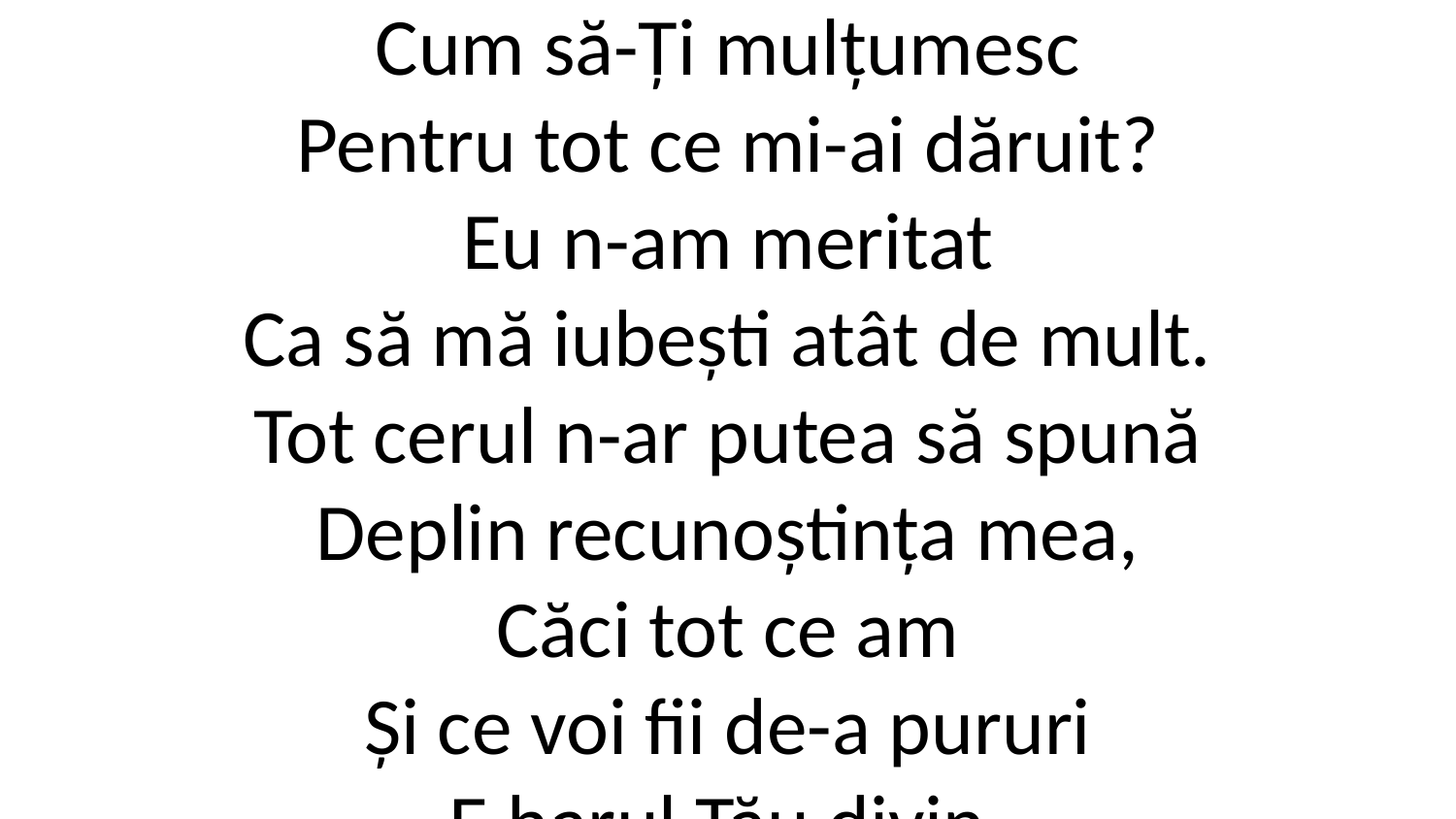

Cum să-Ți mulțumesc
Pentru tot ce mi-ai dăruit?
Eu n-am meritat
Ca să mă iubești atât de mult.
Tot cerul n-ar putea să spună
Deplin recunoștința mea,
Căci tot ce am
Și ce voi fii de-a pururi
E harul Tău divin.